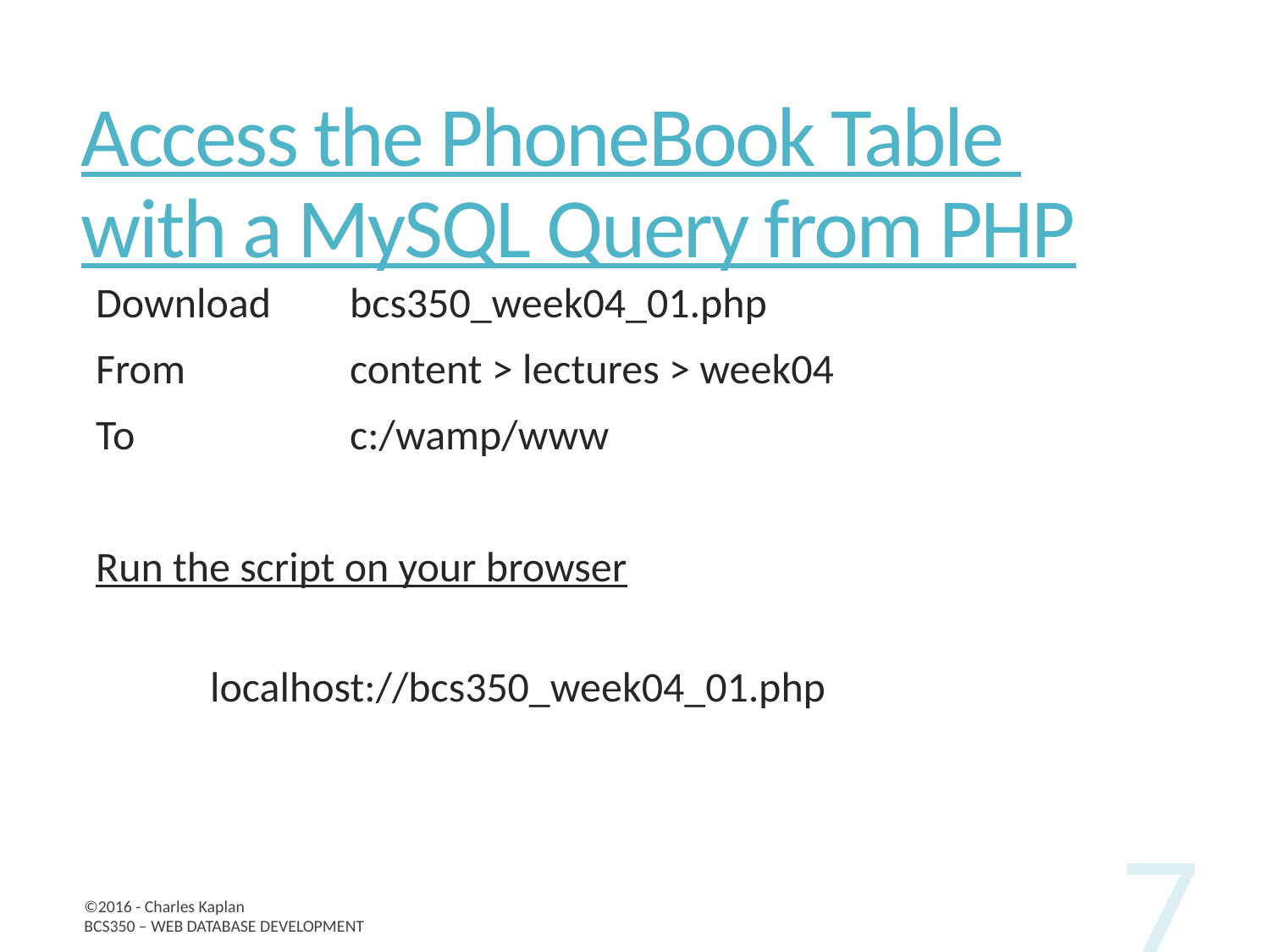

# Access the PhoneBook Table with a MySQL Query from PHP
Download 	bcs350_week04_01.php
From		content > lectures > week04
To		c:/wamp/www

Run the script on your browser

	localhost://bcs350_week04_01.php
7
©2016 - Charles Kaplan
BCS350 – Web Database Development